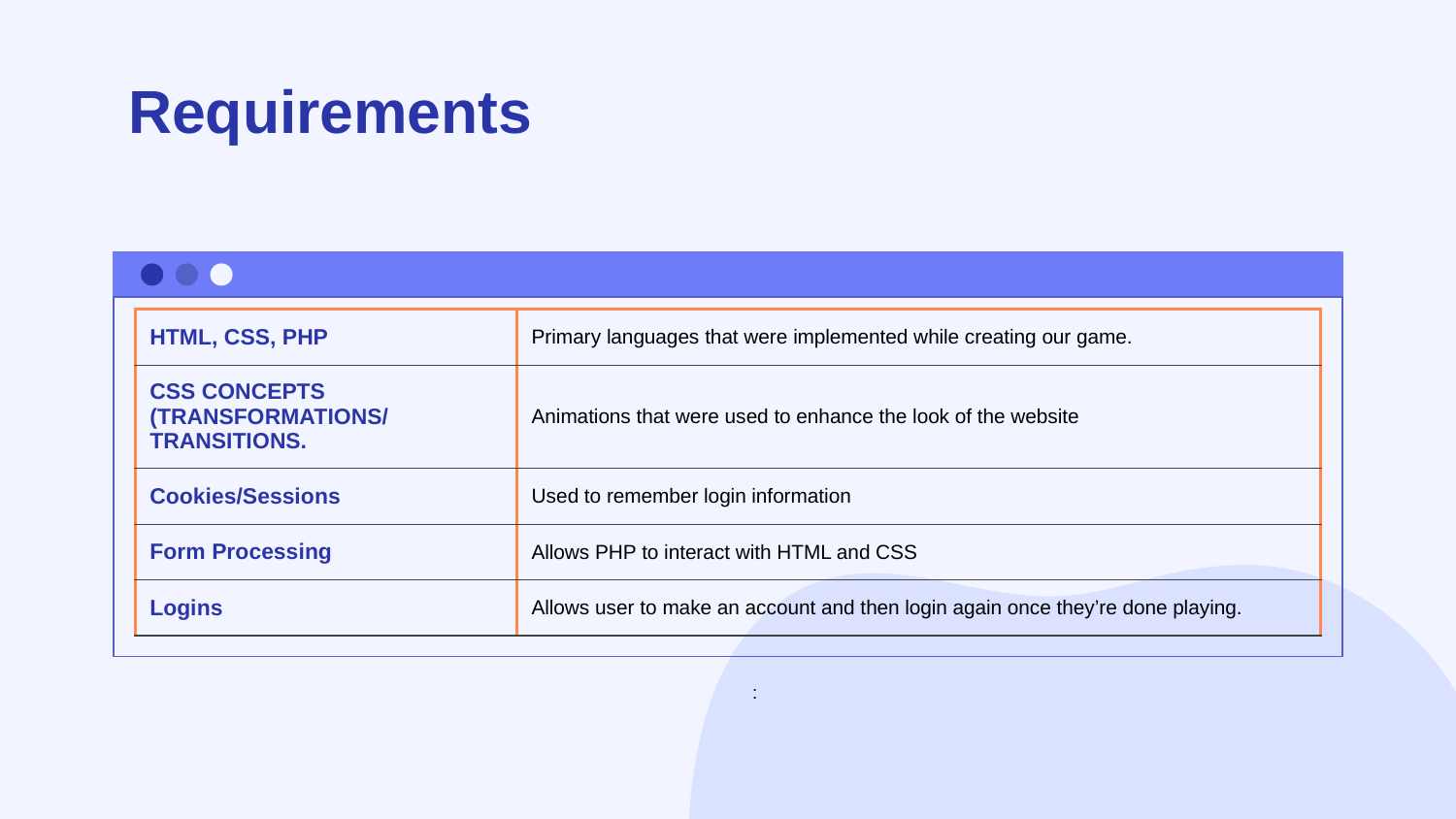

# Requirements

| HTML, CSS, PHP | Primary languages that were implemented while creating our game. |
| --- | --- |
| CSS CONCEPTS (TRANSFORMATIONS/ TRANSITIONS. | Animations that were used to enhance the look of the website |
| Cookies/Sessions | Used to remember login information |
| Form Processing | Allows PHP to interact with HTML and CSS |
| Logins | Allows user to make an account and then login again once they’re done playing. |

: